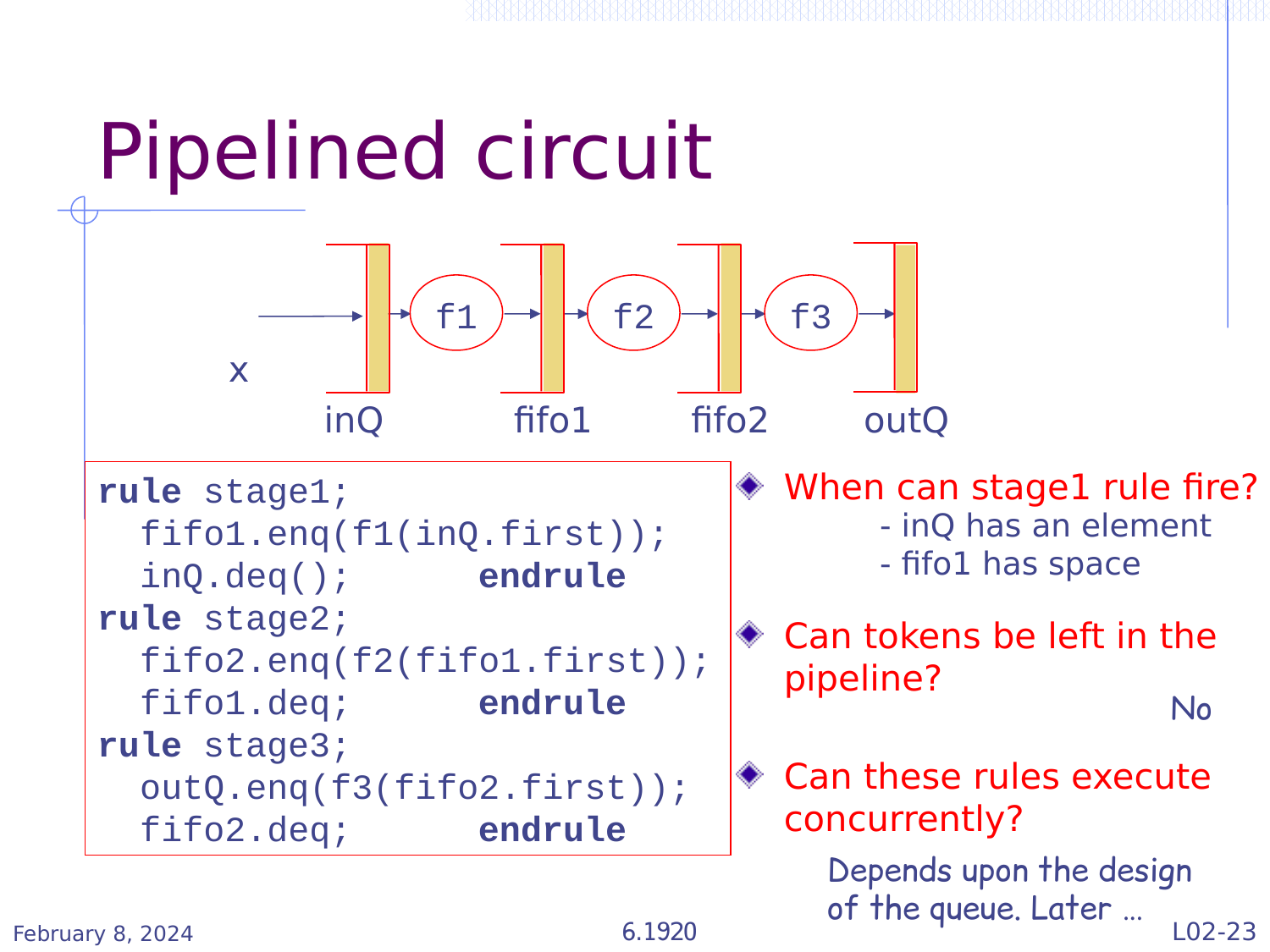

# Pipelined circuit

f1

f2

f3

x
inQ
fifo1
fifo2
outQ
When can stage1 rule fire?

Can tokens be left in the pipeline?

Can these rules execute concurrently?
rule stage1;
  fifo1.enq(f1(inQ.first));
  inQ.deq();	endrule
rule stage2;
  fifo2.enq(f2(fifo1.first));
  fifo1.deq;	endrule
rule stage3;
  outQ.enq(f3(fifo2.first));
  fifo2.deq;	endrule
- inQ has an element
- fifo1 has space
No
Depends upon the design of the queue. Later …
February 8, 2024
6.1920
L02-23